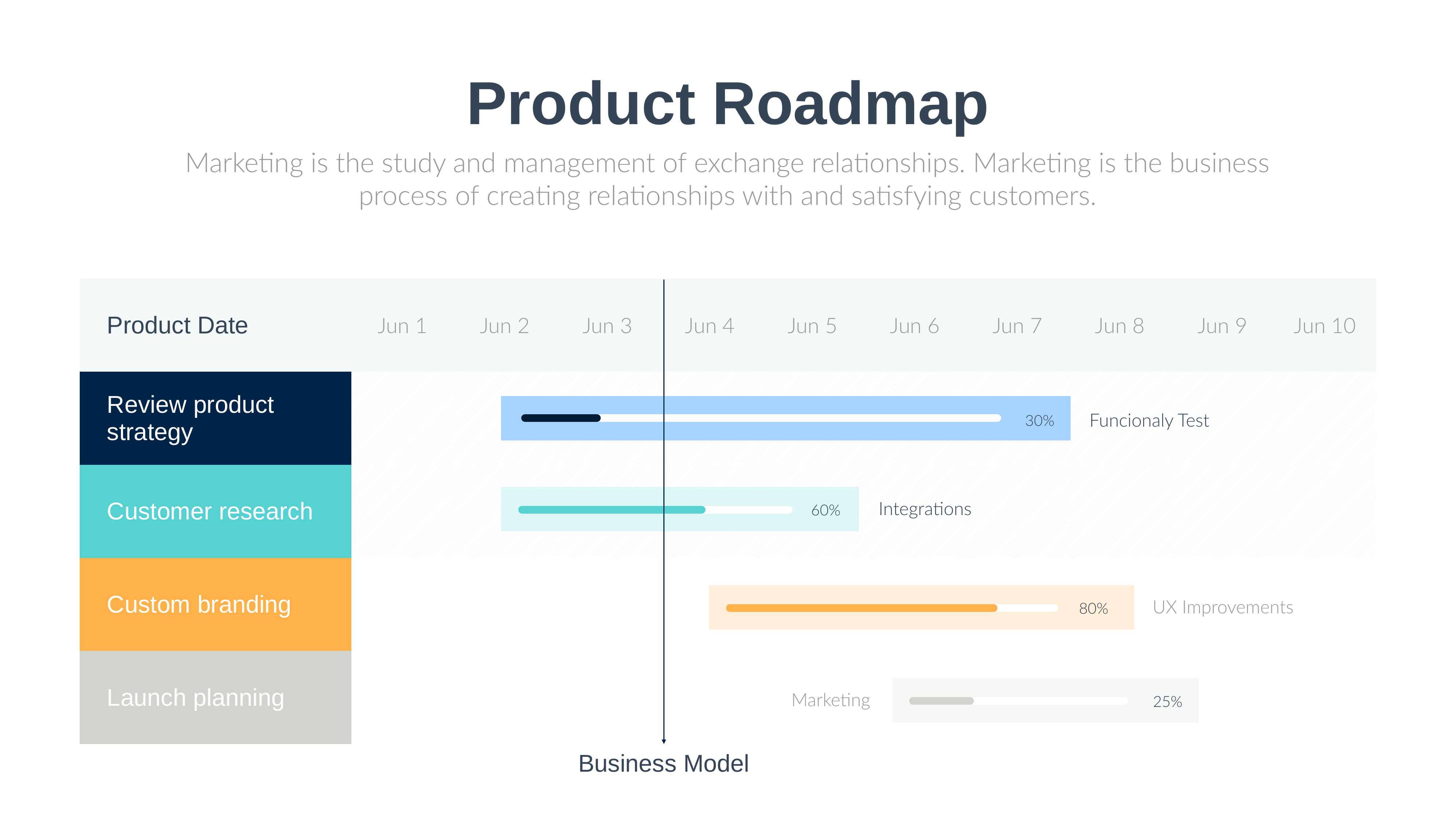

Product Roadmap
Marketing is the study and management of exchange relationships. Marketing is the business process of creating relationships with and satisfying customers.
| Product Date | Jun 1 | Jun 2 | Jun 3 | Jun 4 | Jun 5 | Jun 6 | Jun 7 | Jun 8 | Jun 9 | Jun 10 |
| --- | --- | --- | --- | --- | --- | --- | --- | --- | --- | --- |
| Review product strategy |  |  |  |  |  |  |  |  |  |  |
| Customer research |  |  |  |  |  |  |  |  |  |  |
| Custom branding |  |  |  |  |  |  |  |  |  |  |
| Launch planning |  |  |  |  |  |  |  |  |  |  |

Funcionaly Test
30%

Integrations
60%

UX Improvements
80%
35%

Marketing
25%
Business Model